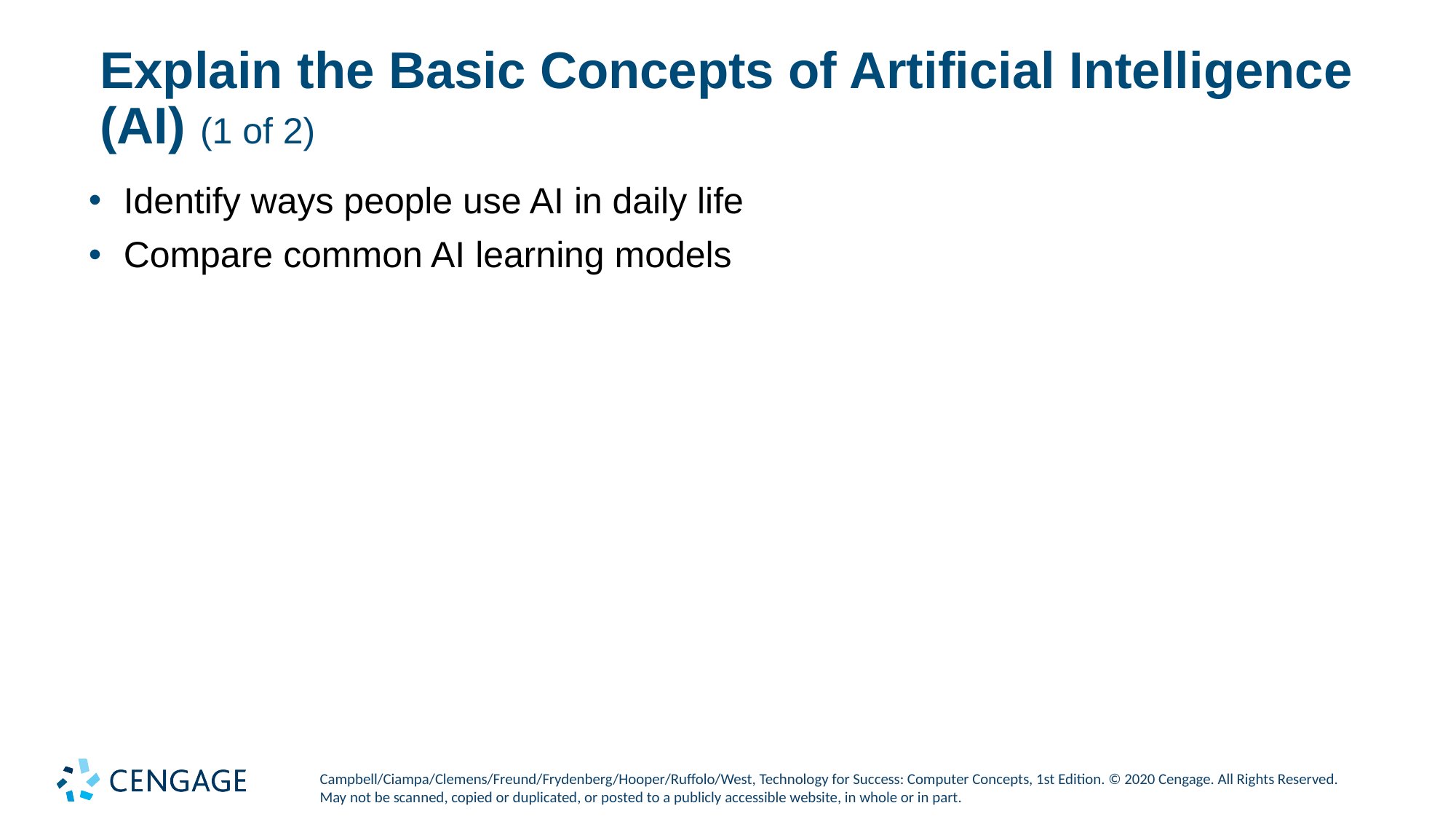

# Explain the Basic Concepts of Artificial Intelligence (AI) (1 of 2)
Identify ways people use AI in daily life
Compare common AI learning models

Campbell/Ciampa/Clemens/Freund/Frydenberg/Hooper/Ruffolo/West, Technology for Success: Computer Concepts, 1st Edition. © 2020 Cengage. All Rights Reserved. May not be scanned, copied or duplicated, or posted to a publicly accessible website, in whole or in part.